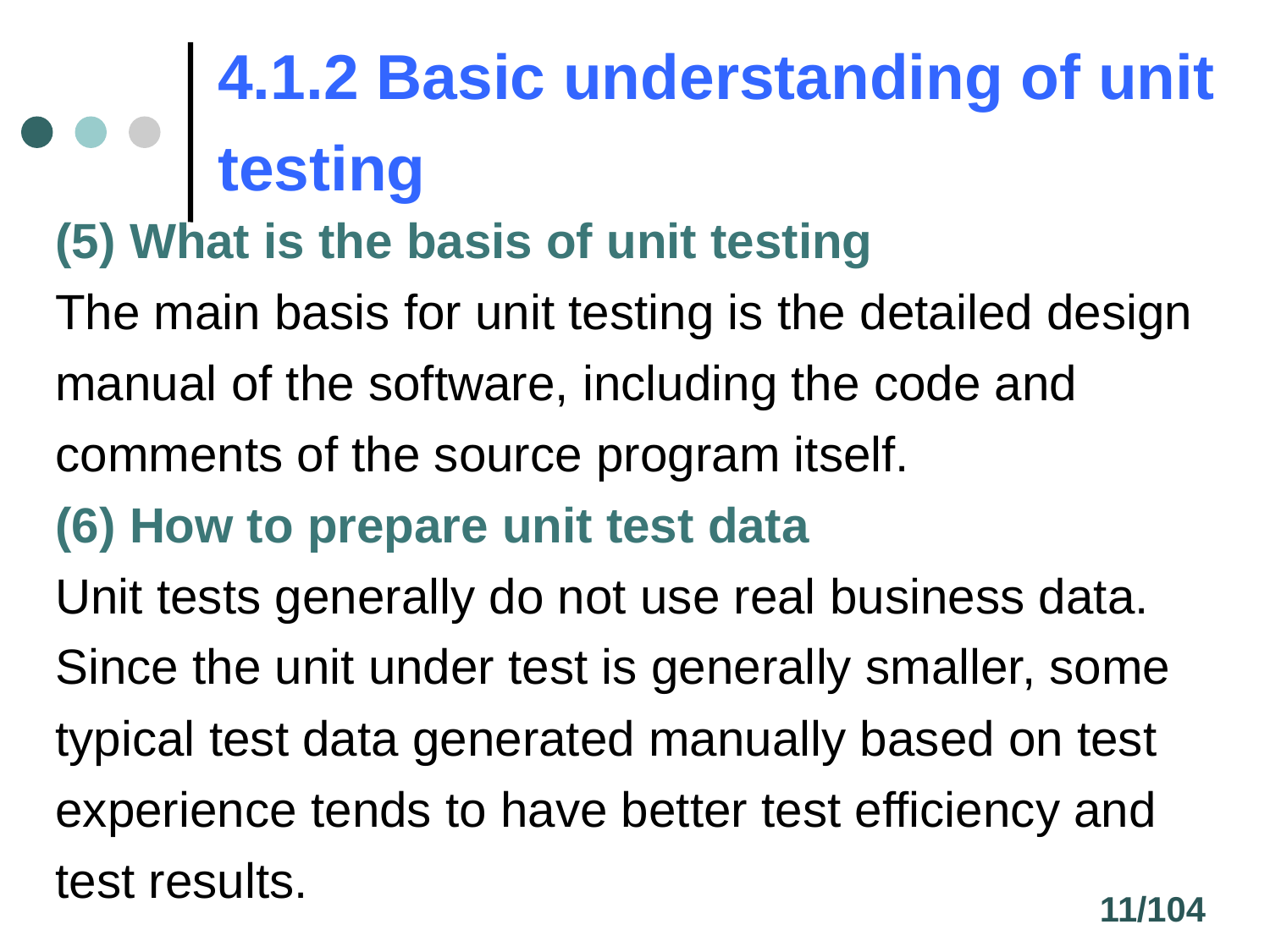

# 4.1.2 Basic understanding of unit testing

(5) What is the basis of unit testing
The main basis for unit testing is the detailed design manual of the software, including the code and comments of the source program itself.
(6) How to prepare unit test data
Unit tests generally do not use real business data. Since the unit under test is generally smaller, some typical test data generated manually based on test experience tends to have better test efficiency and test results.
11/104